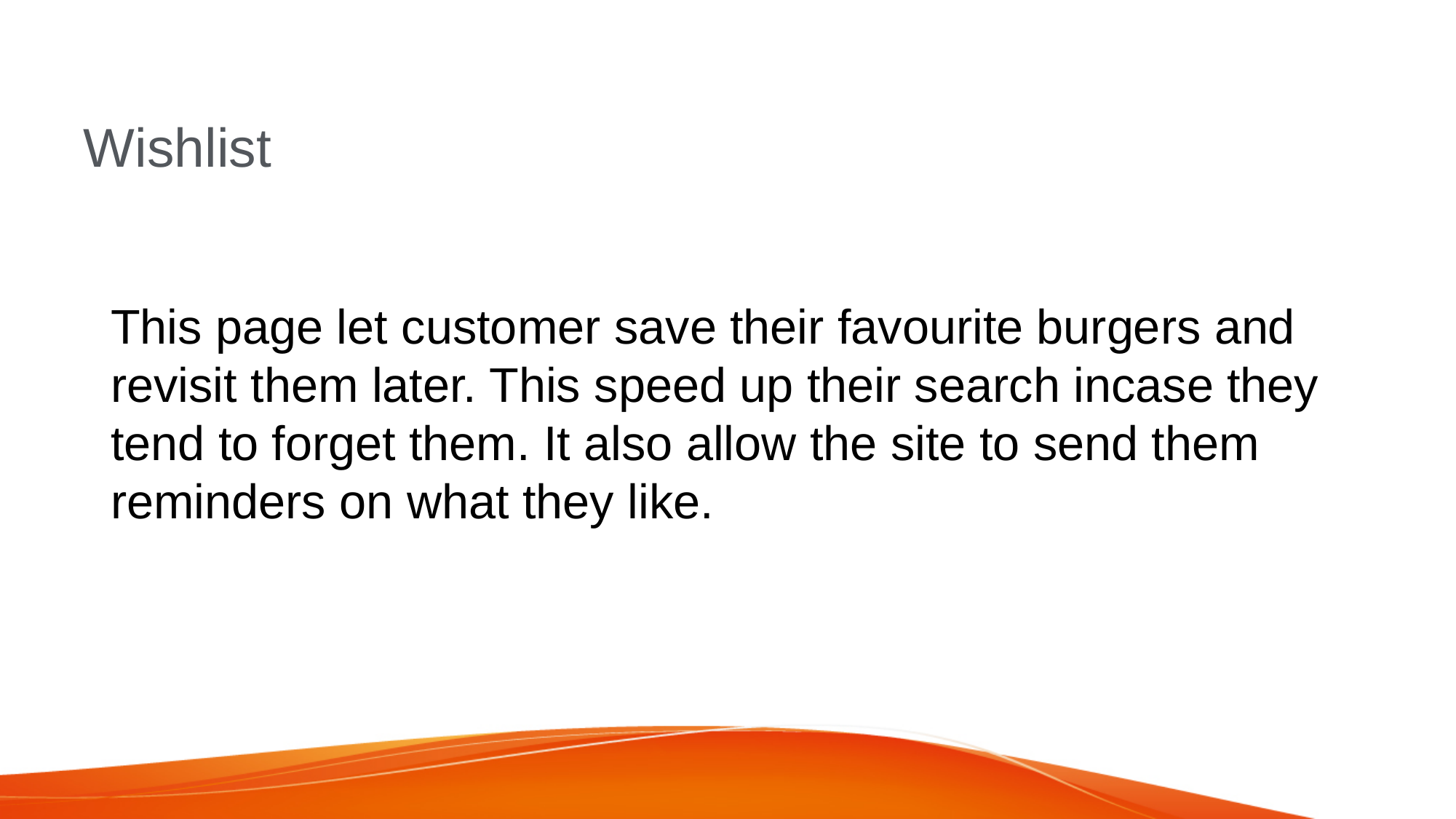

# Wishlist
This page let customer save their favourite burgers and revisit them later. This speed up their search incase they tend to forget them. It also allow the site to send them reminders on what they like.